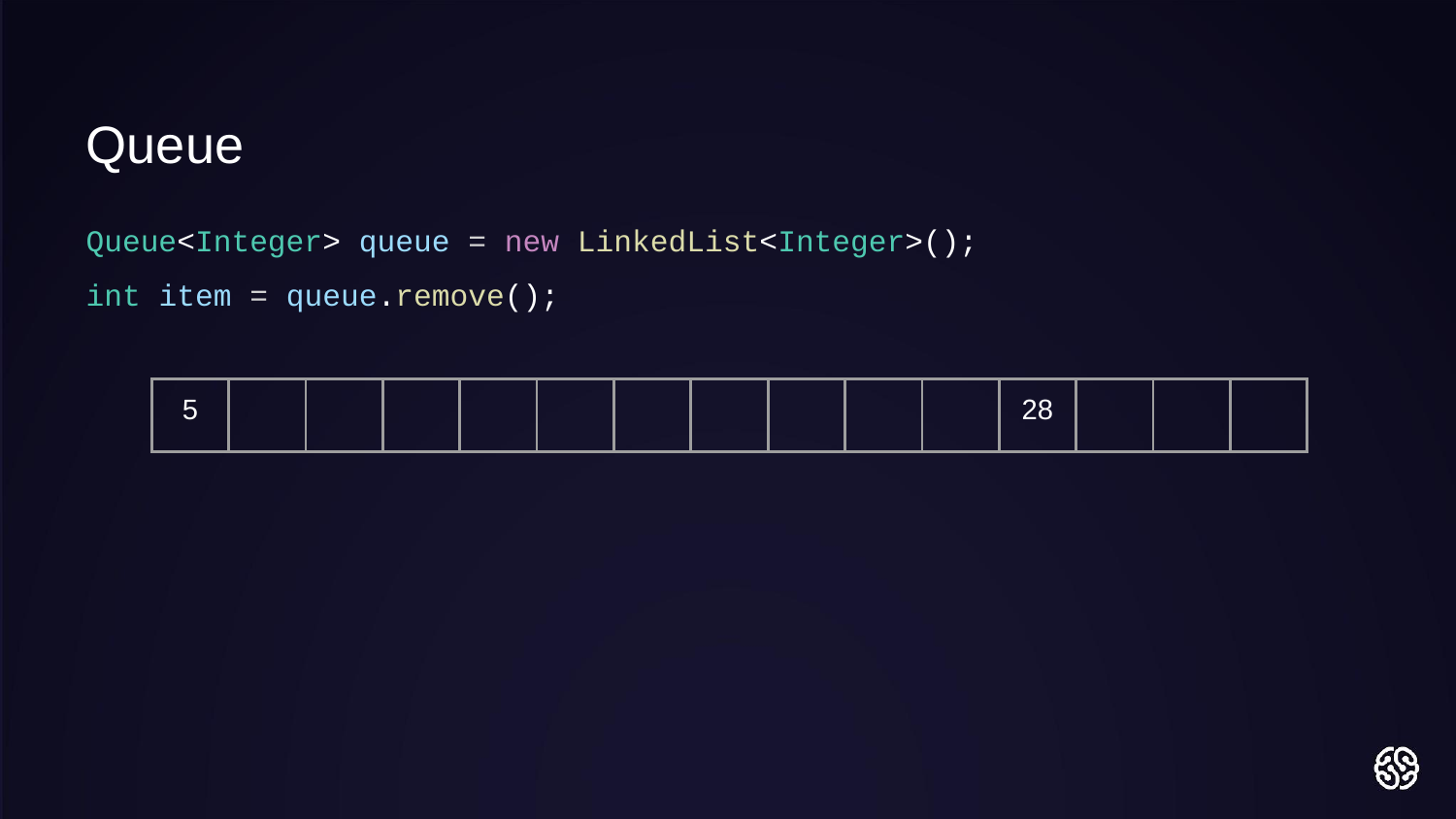

Queue
Queue<Integer> queue = new LinkedList<Integer>();
int item = queue.remove();
| 5 |  |  |  |  |  |  |  |  |  |  | 28 |  |  |  |
| --- | --- | --- | --- | --- | --- | --- | --- | --- | --- | --- | --- | --- | --- | --- |